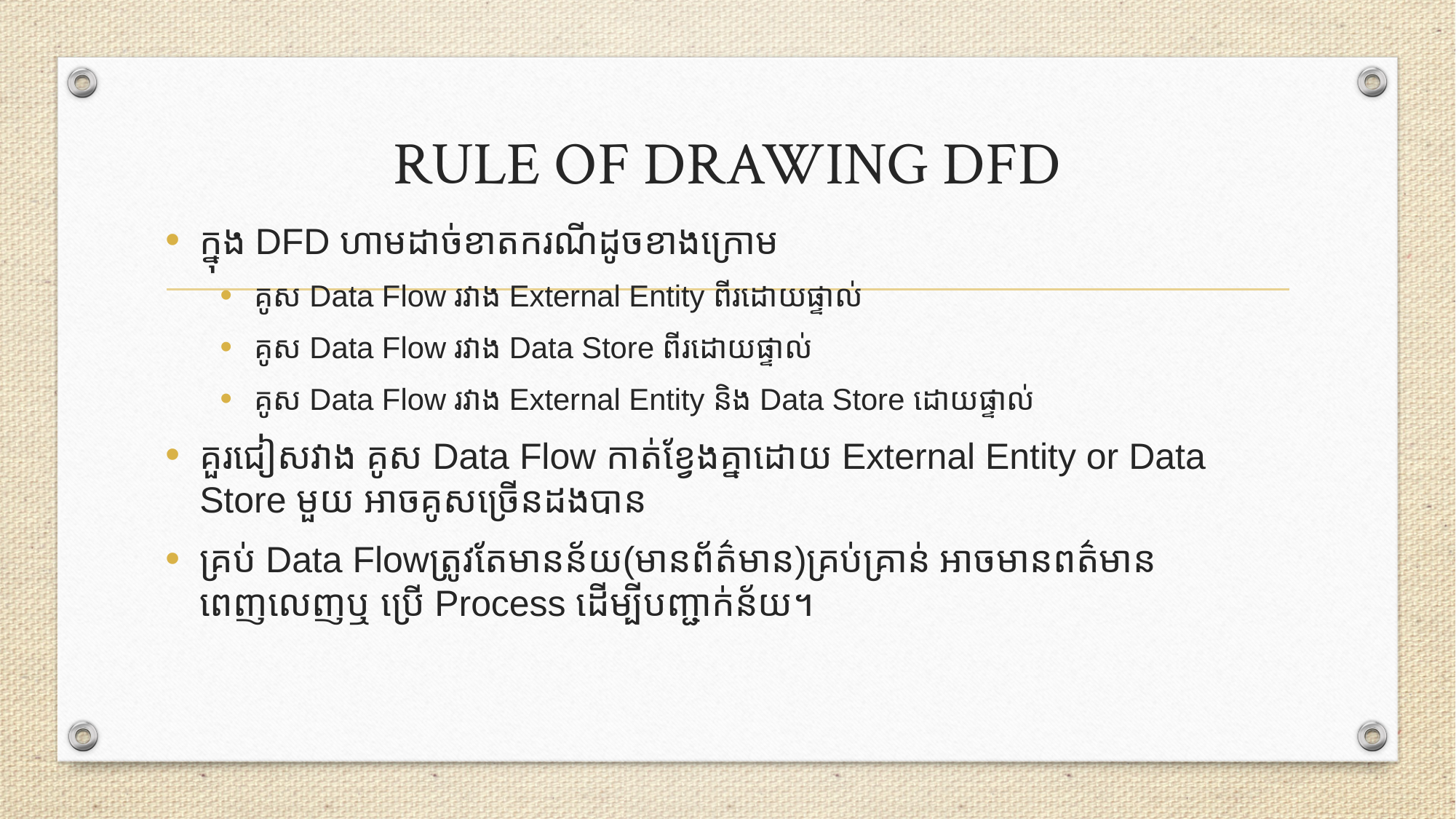

# RULE OF DRAWING DFD
ក្នុង DFD ហាមដាច់ខាតករណីដូចខាងក្រោម
គូស Data Flow រវាង External Entity ពីរដោយផ្ទាល់
គូស Data Flow រវាង Data Store ពីរដោយផ្ទាល់
គូស Data Flow រវាង External Entity និង Data Store ដោយផ្ទាល់
គួរជៀសវាង គូស Data Flow កាត់ខ្វែងគ្នាដោយ External Entity or Data Store មួយ អាចគូសច្រើនដងបាន
គ្រប់ Data Flow​ត្រូវតែមានន័យ(មានព័ត៌មាន)គ្រប់គ្រាន់ អាចមានពត៌មានពេញលេញឬ ប្រើ Process ដើម្បីបញ្ជាក់ន័យ។